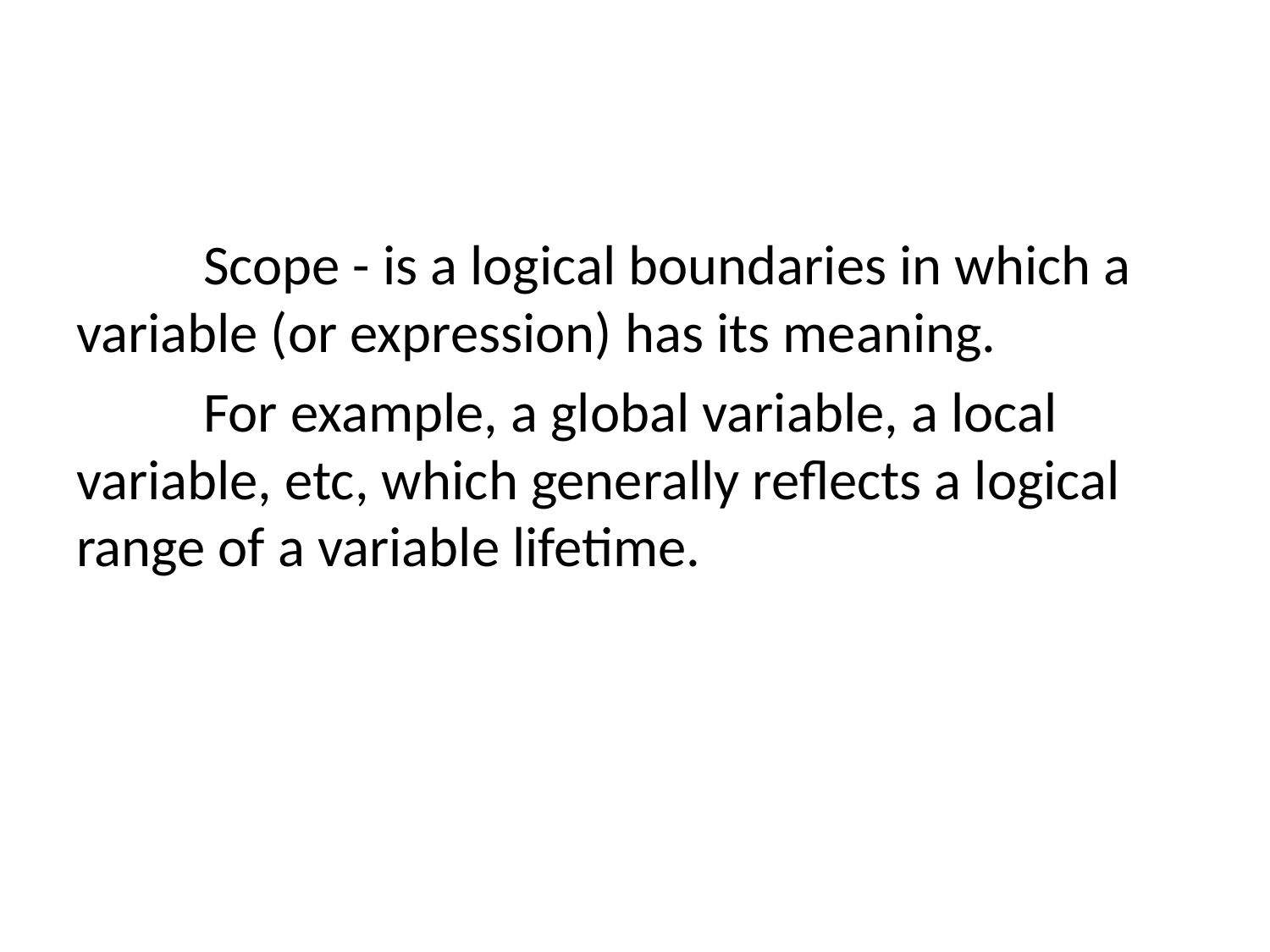

#
	Scope - is a logical boundaries in which a variable (or expression) has its meaning.
	For example, a global variable, a local variable, etc, which generally reflects a logical range of a variable lifetime.